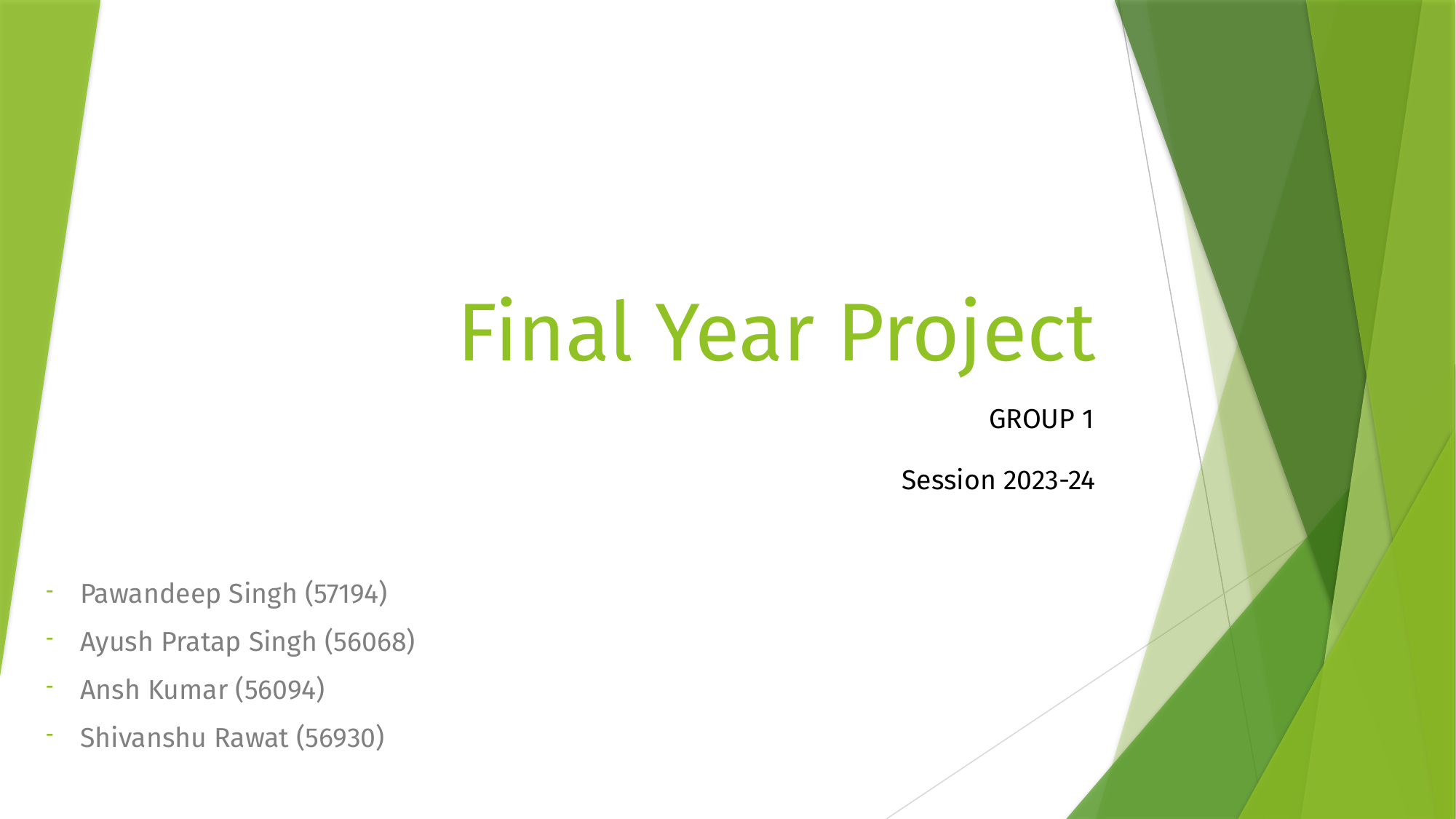

# Final Year Project

GROUP 1
Session 2023-24
Pawandeep Singh (57194)
Ayush Pratap Singh (56068)
Ansh Kumar (56094)
Shivanshu Rawat (56930)